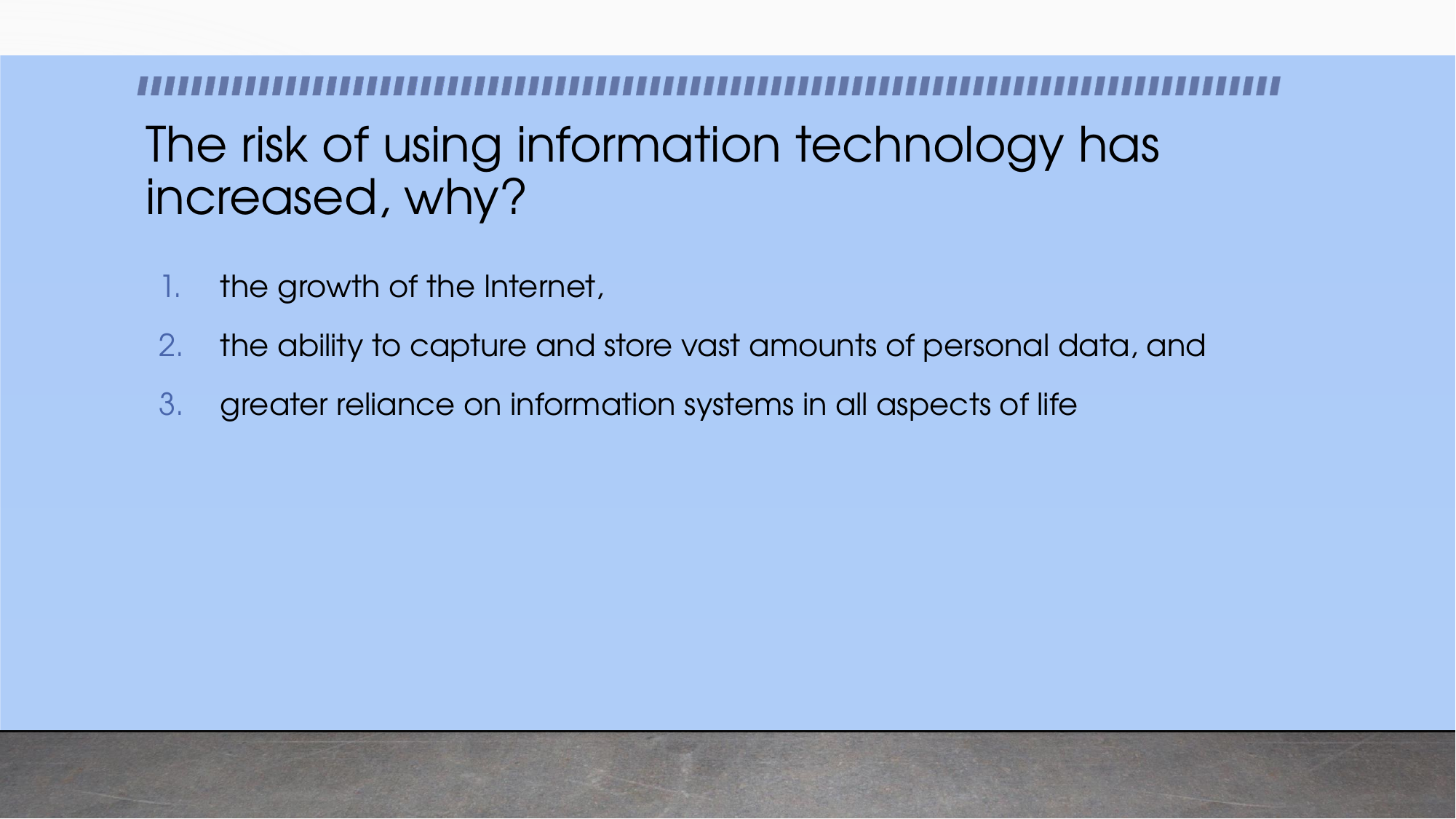

# The risk of using information technology has  increased, why?
the growth of the Internet,
the ability to capture and store vast amounts of personal data, and
greater reliance on information systems in all aspects of life